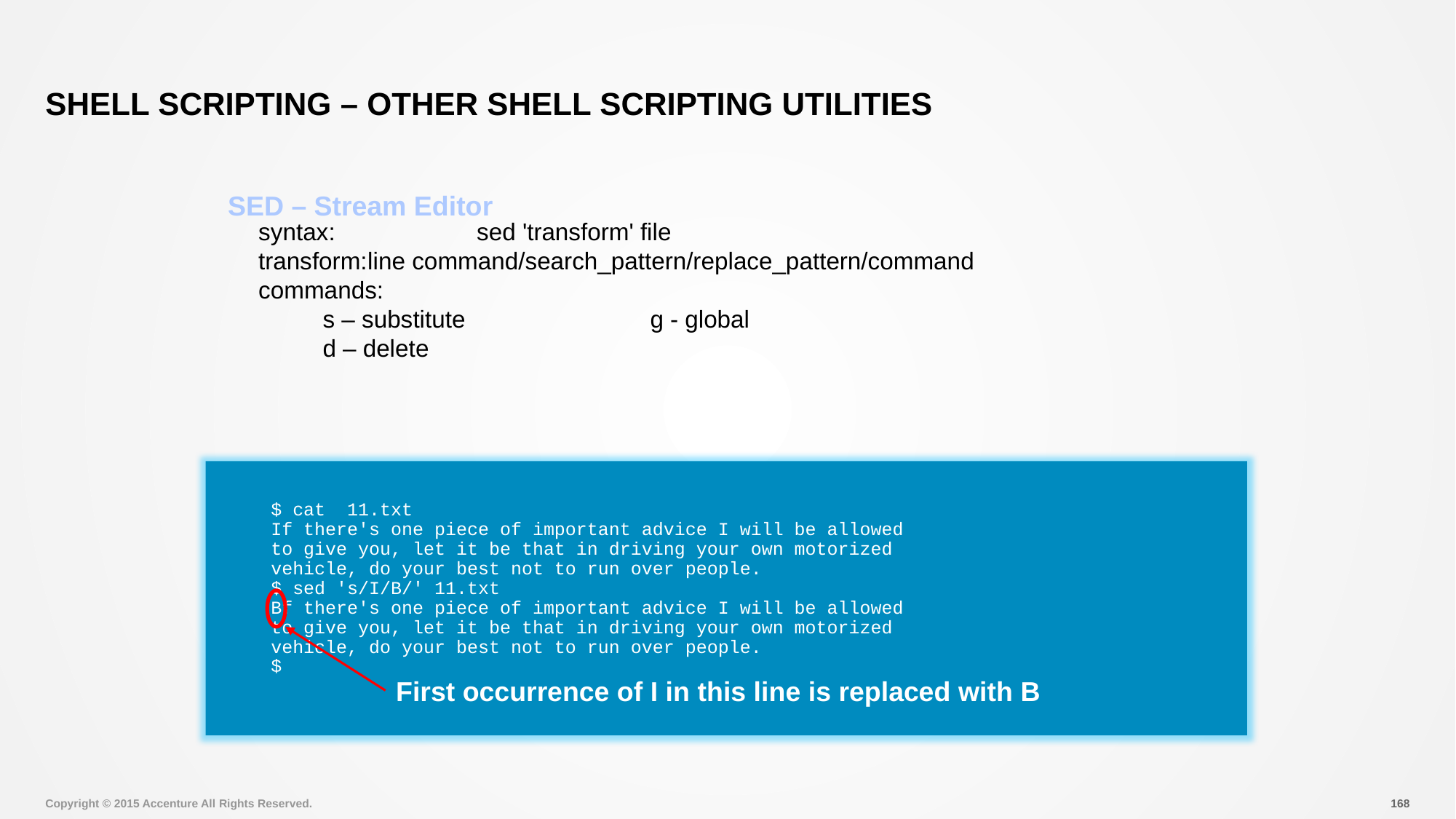

# Shell Scripting – Other Shell Scripting Utilities

SED – Stream Editor

syntax:		sed 'transform' file
transform:	line command/search_pattern/replace_pattern/command
commands:
s – substitute		g - global
d – delete

$ cat  11.txt
If there's one piece of important advice I will be allowed
to give you, let it be that in driving your own motorized
vehicle, do your best not to run over people.
$ sed 's/I/B/' 11.txt
Bf there's one piece of important advice I will be allowed
to give you, let it be that in driving your own motorized
vehicle, do your best not to run over people.
$

First occurrence of I in this line is replaced with B
Copyright © 2015 Accenture All Rights Reserved.
168